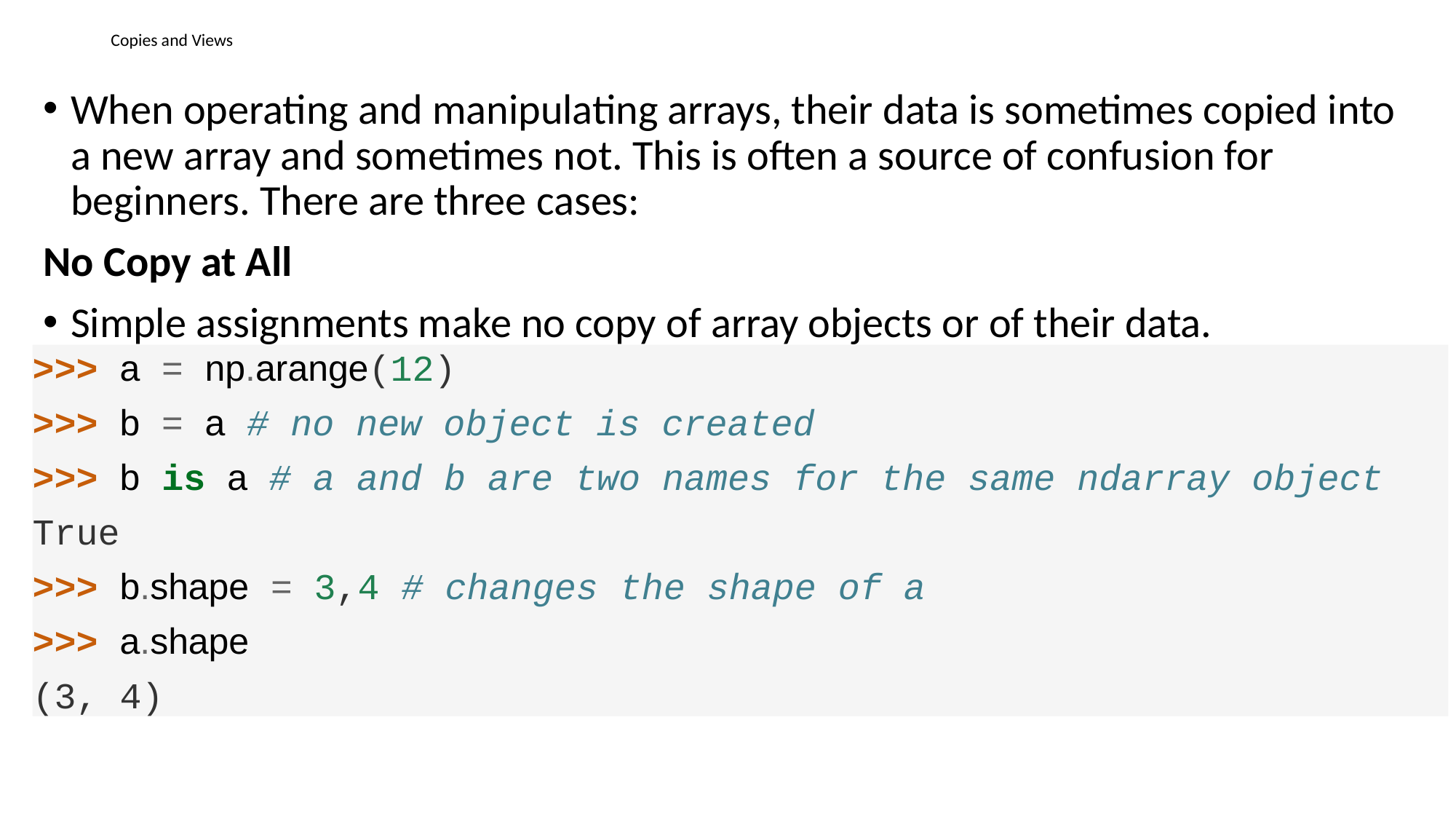

# Copies and Views
When operating and manipulating arrays, their data is sometimes copied into a new array and sometimes not. This is often a source of confusion for beginners. There are three cases:
No Copy at All
Simple assignments make no copy of array objects or of their data.

>>> a = np.arange(12)
>>> b = a # no new object is created
>>> b is a # a and b are two names for the same ndarray object
True
>>> b.shape = 3,4 # changes the shape of a
>>> a.shape
(3, 4)